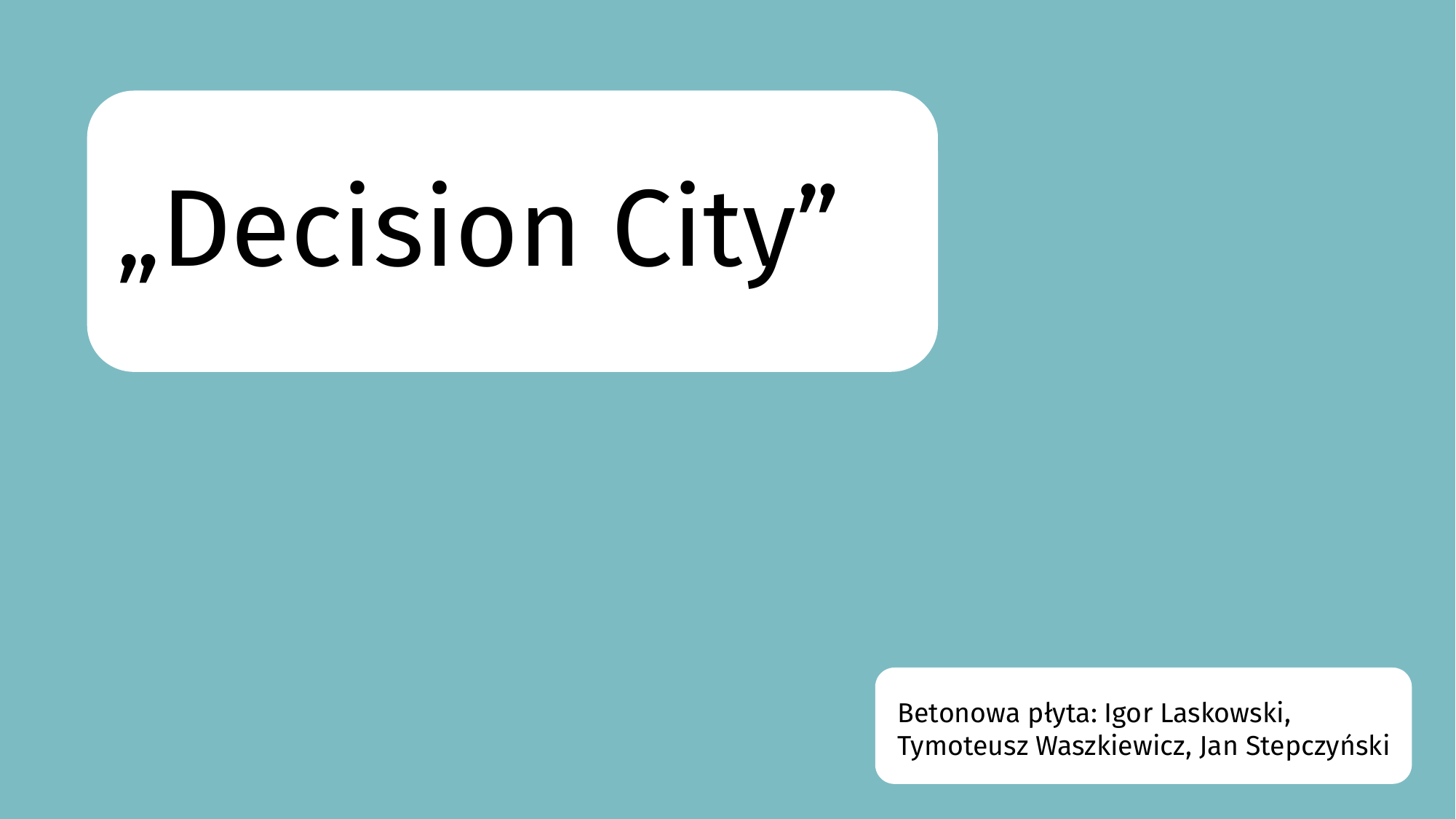

„Decision City”

Betonowa płyta: Igor Laskowski, Tymoteusz Waszkiewicz, Jan Stepczyński